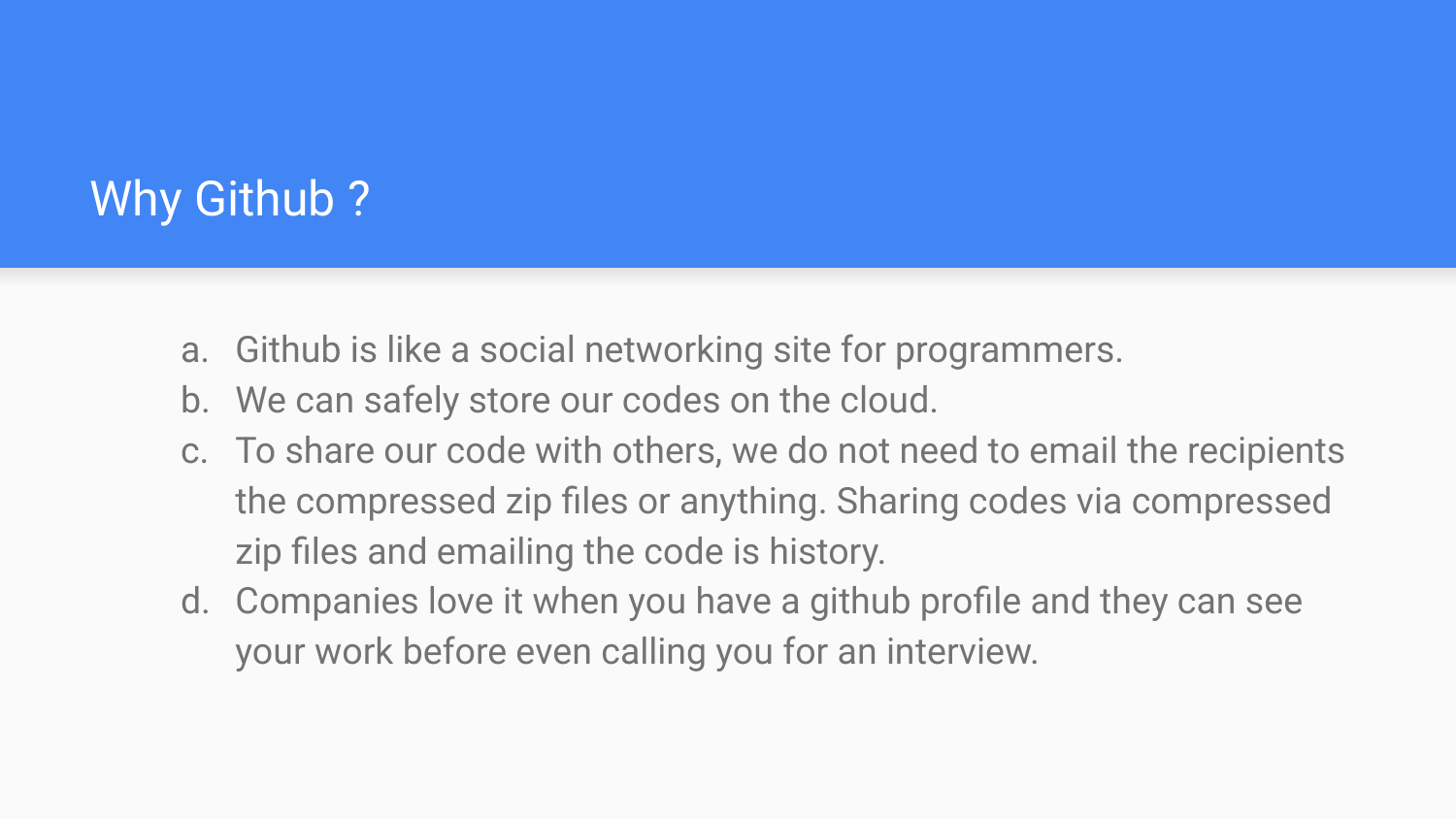

# Why Github ?
Github is like a social networking site for programmers.
We can safely store our codes on the cloud.
To share our code with others, we do not need to email the recipients the compressed zip files or anything. Sharing codes via compressed zip files and emailing the code is history.
Companies love it when you have a github profile and they can see your work before even calling you for an interview.